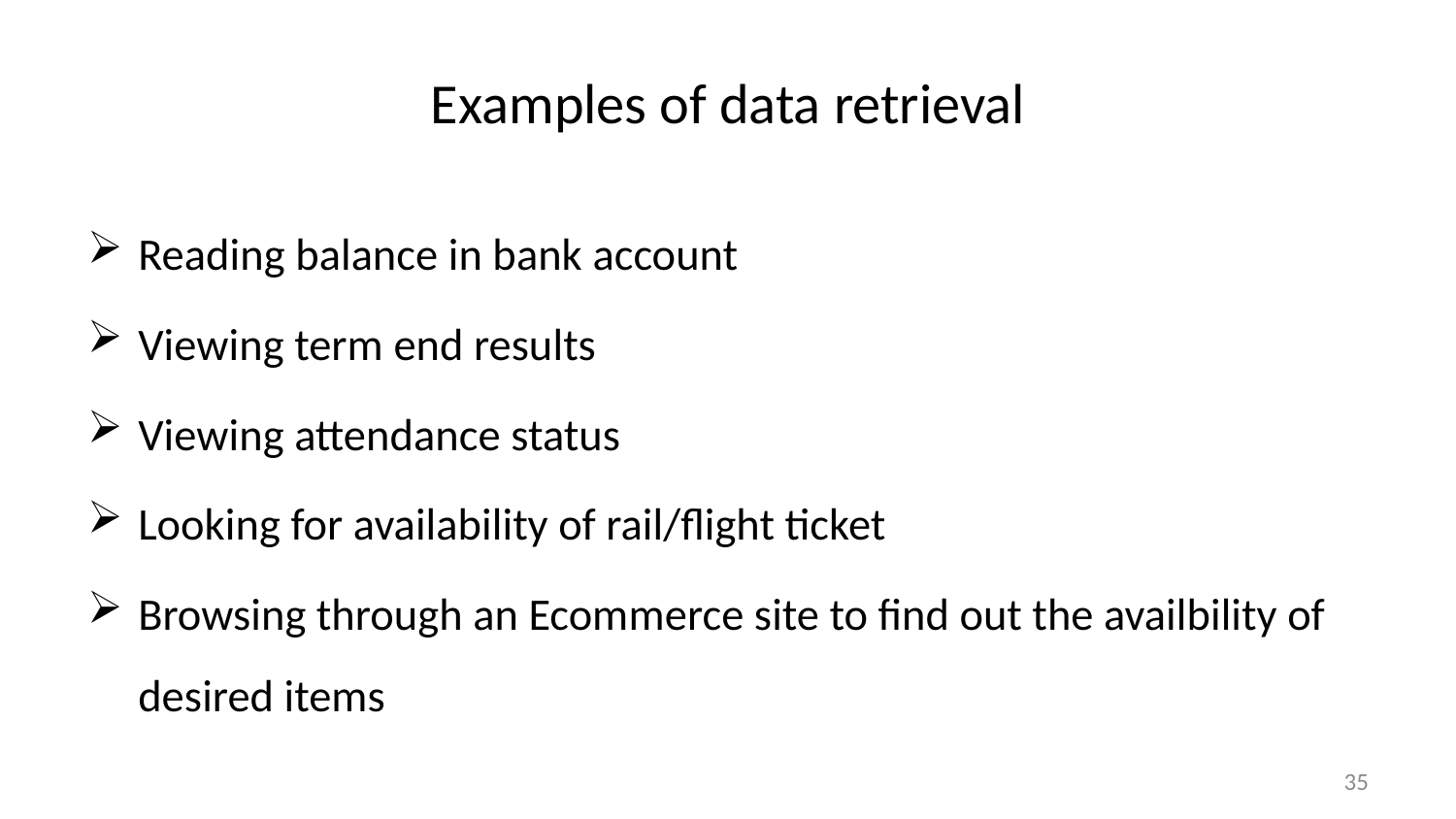

# Examples of data retrieval
Reading balance in bank account
Viewing term end results
Viewing attendance status
Looking for availability of rail/flight ticket
Browsing through an Ecommerce site to find out the availbility of desired items

35